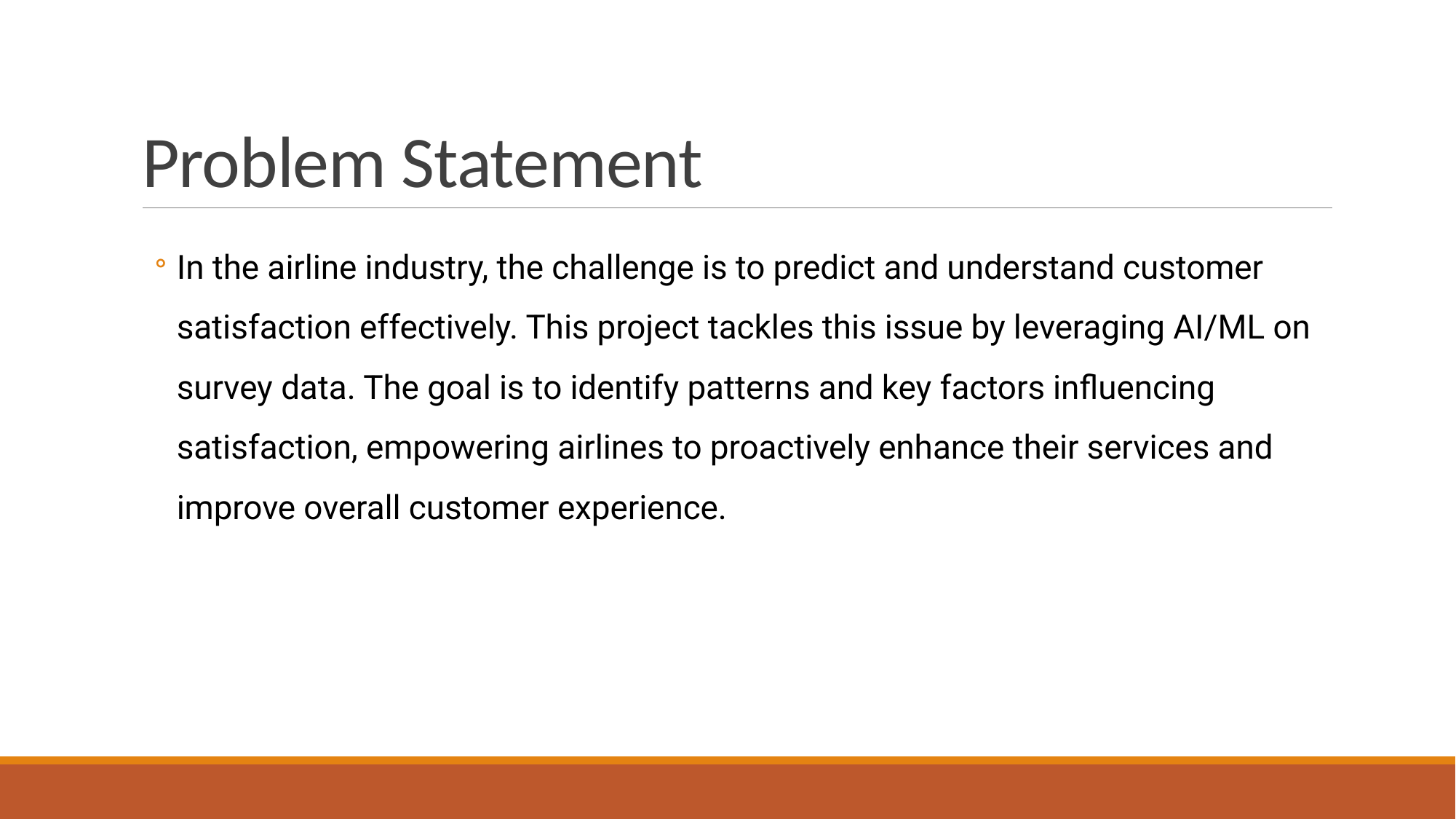

# Problem Statement
In the airline industry, the challenge is to predict and understand customer satisfaction effectively. This project tackles this issue by leveraging AI/ML on survey data. The goal is to identify patterns and key factors influencing satisfaction, empowering airlines to proactively enhance their services and improve overall customer experience.